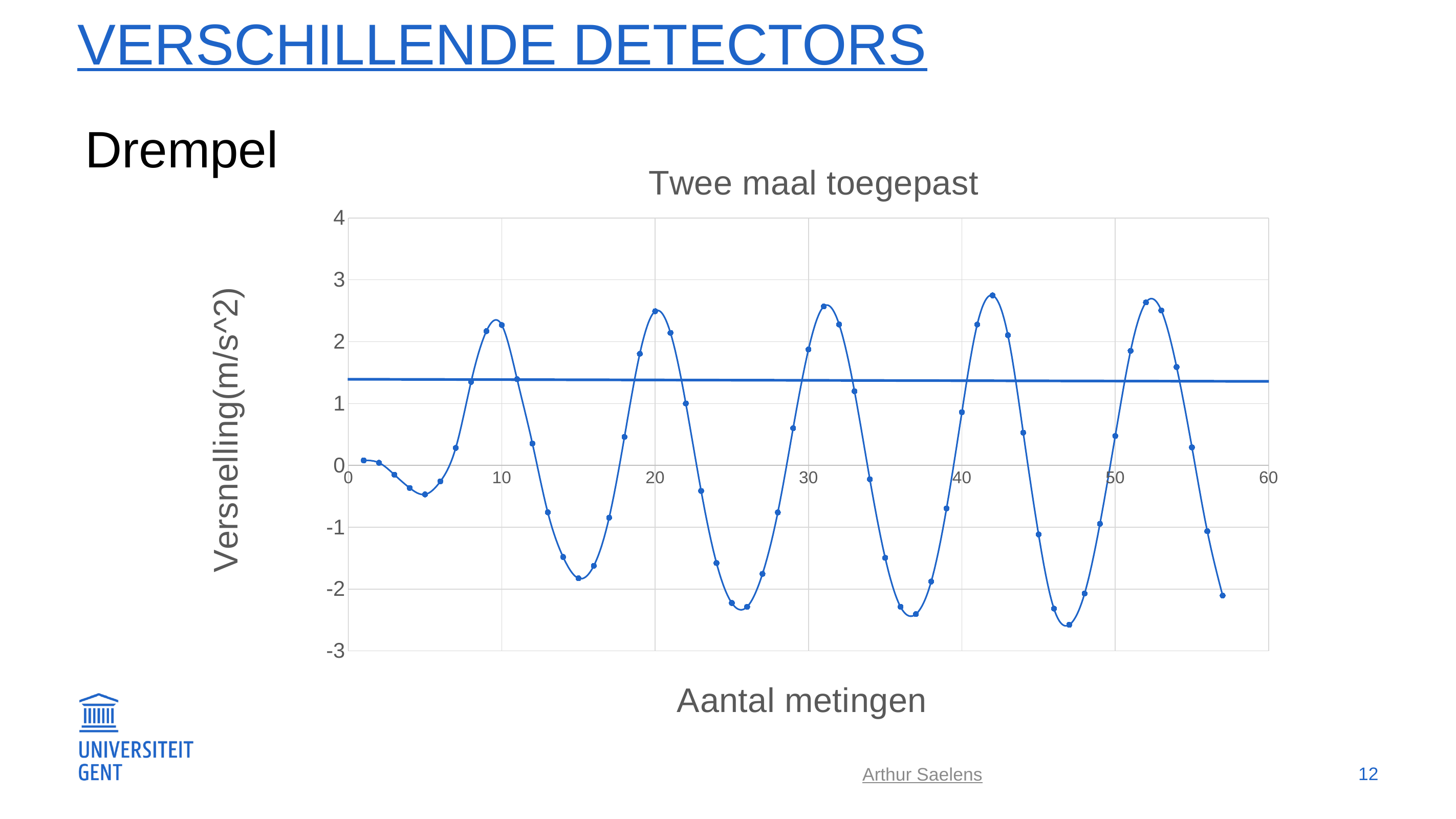

# Verschillende detectors
Drempel

### Chart: Twee maal toegepast

| Category |  |
|---|---|
12
Arthur Saelens